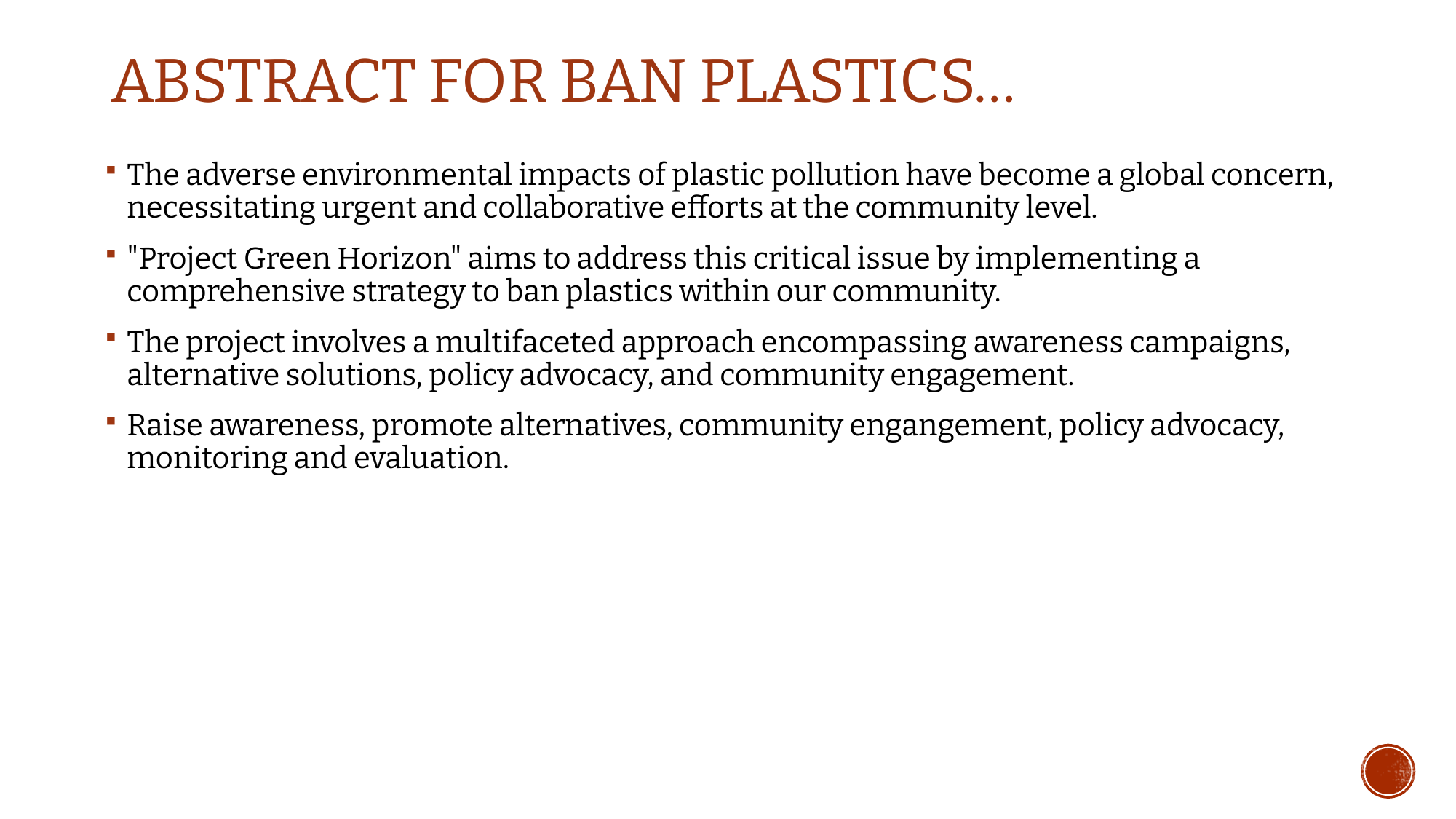

# ABSTRACT FOR BAN PLASTICS…
The adverse environmental impacts of plastic pollution have become a global concern, necessitating urgent and collaborative efforts at the community level.
"Project Green Horizon" aims to address this critical issue by implementing a comprehensive strategy to ban plastics within our community.
The project involves a multifaceted approach encompassing awareness campaigns, alternative solutions, policy advocacy, and community engagement.
Raise awareness, promote alternatives, community engangement, policy advocacy, monitoring and evaluation.